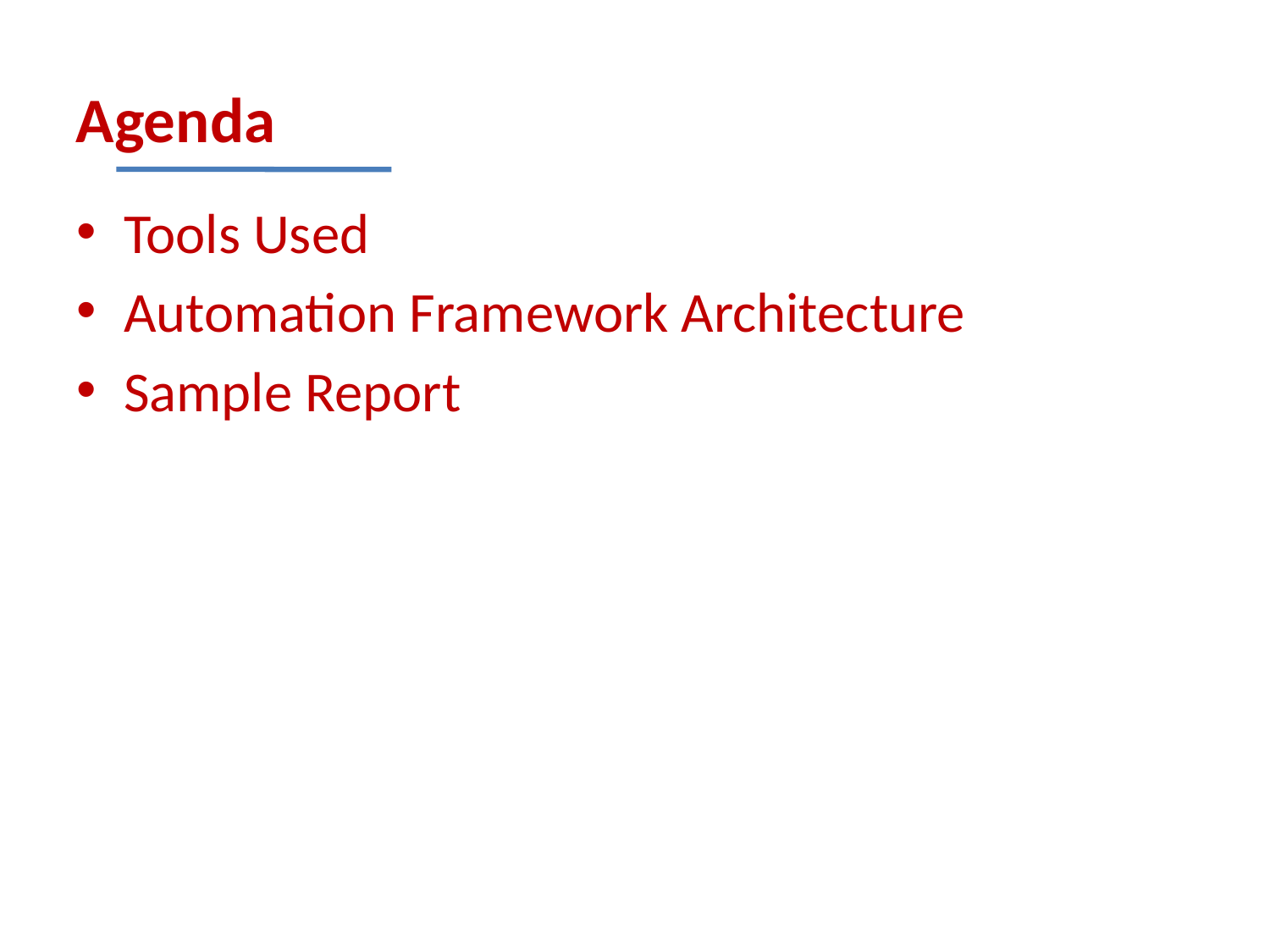

Agenda

Tools Used
Automation Framework Architecture
Sample Report